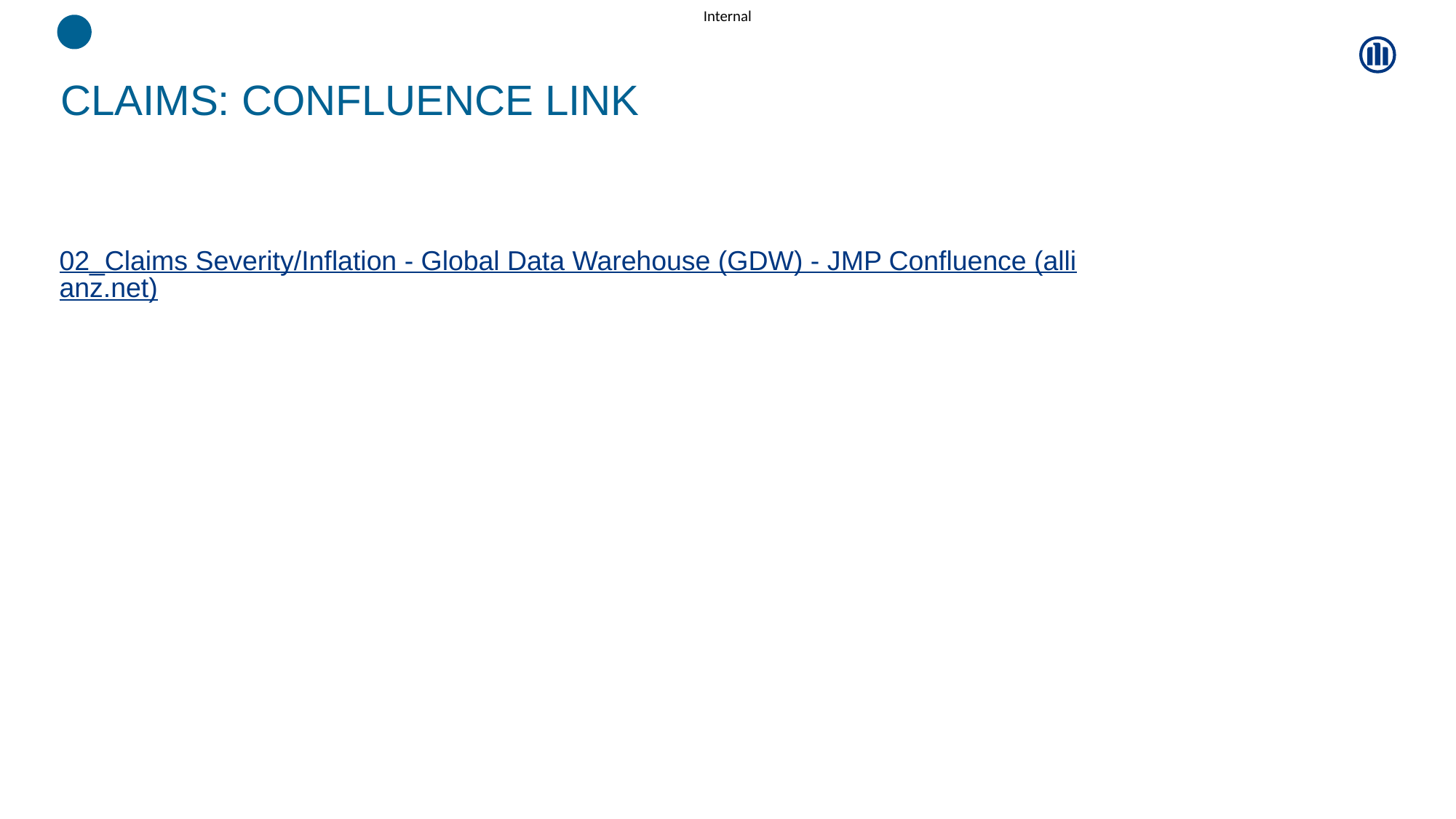

# CLAIMS: Confluence Link
02_Claims Severity/Inflation - Global Data Warehouse (GDW) - JMP Confluence (allianz.net)